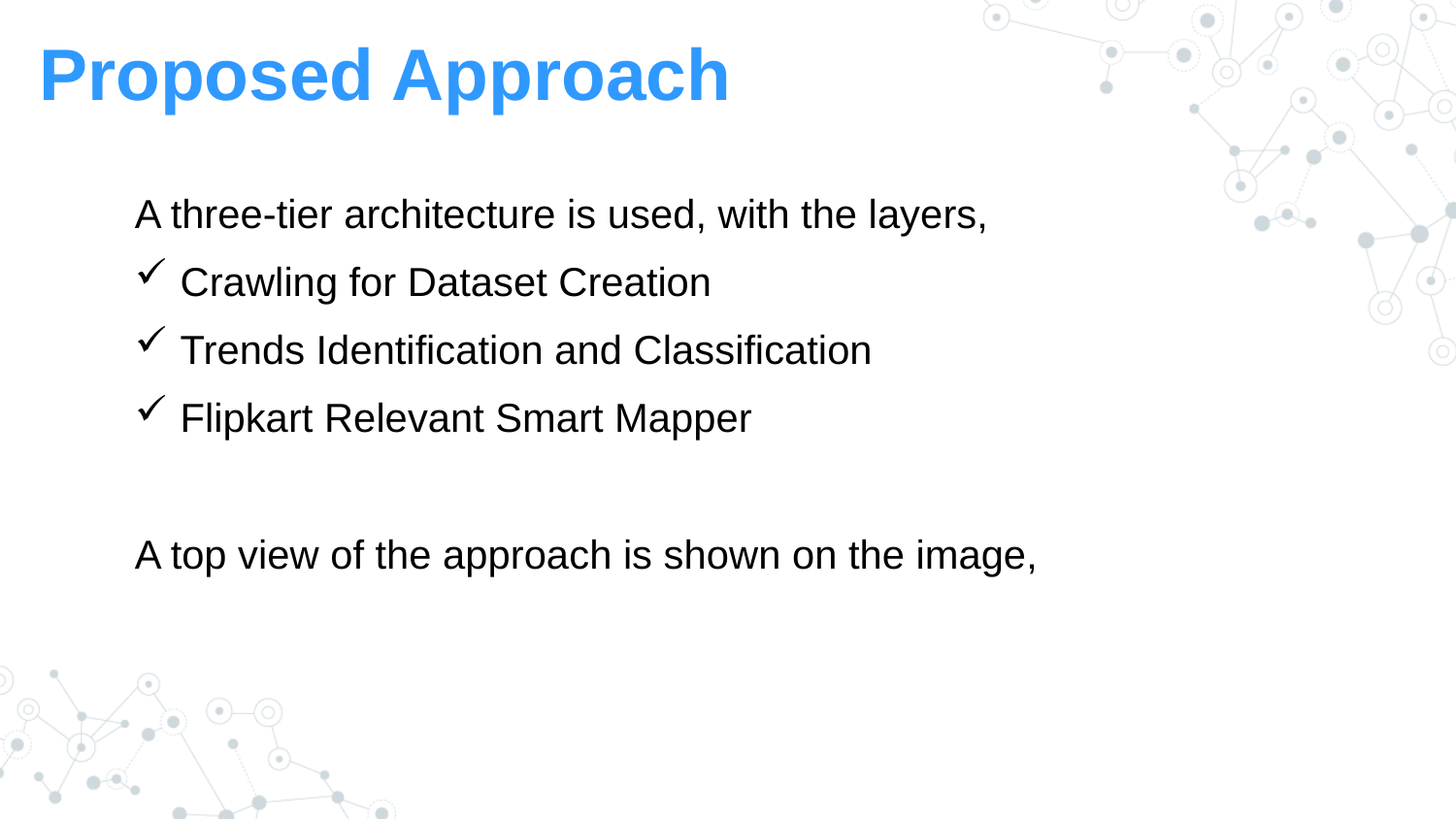

Proposed Approach
A three-tier architecture is used, with the layers,
Crawling for Dataset Creation
Trends Identification and Classification
Flipkart Relevant Smart Mapper

A top view of the approach is shown on the image,